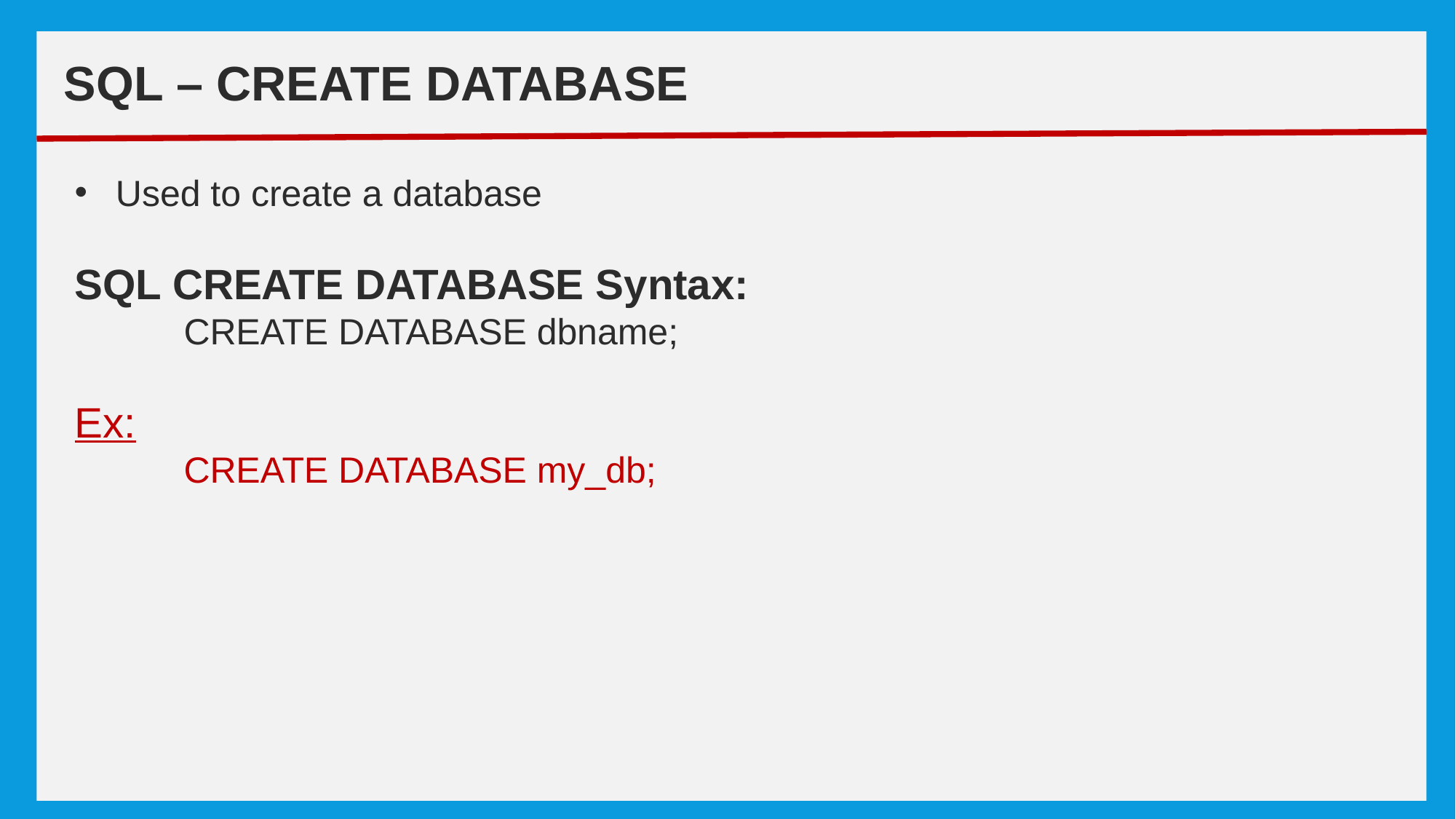

# exceptions
SQL – CREATE DATABASE
Used to create a database

SQL CREATE DATABASE Syntax:
	CREATE DATABASE dbname;

Ex:
	CREATE DATABASE my_db;